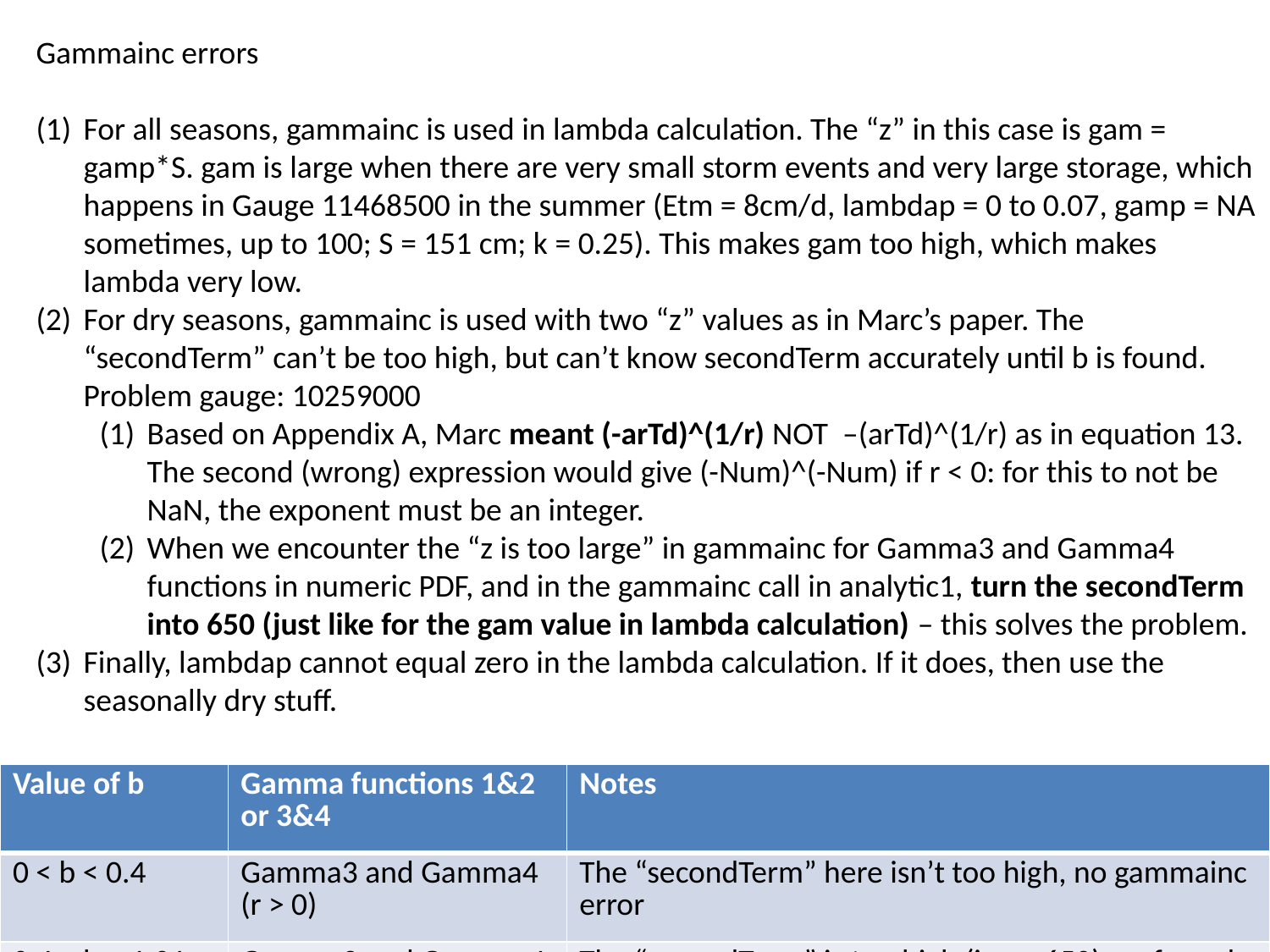

Gammainc errors

For all seasons, gammainc is used in lambda calculation. The “z” in this case is gam = gamp*S. gam is large when there are very small storm events and very large storage, which happens in Gauge 11468500 in the summer (Etm = 8cm/d, lambdap = 0 to 0.07, gamp = NA sometimes, up to 100; S = 151 cm; k = 0.25). This makes gam too high, which makes lambda very low.
For dry seasons, gammainc is used with two “z” values as in Marc’s paper. The “secondTerm” can’t be too high, but can’t know secondTerm accurately until b is found. Problem gauge: 10259000
Based on Appendix A, Marc meant (-arTd)^(1/r) NOT  –(arTd)^(1/r) as in equation 13. The second (wrong) expression would give (-Num)^(-Num) if r < 0: for this to not be NaN, the exponent must be an integer.
When we encounter the “z is too large” in gammainc for Gamma3 and Gamma4 functions in numeric PDF, and in the gammainc call in analytic1, turn the secondTerm into 650 (just like for the gam value in lambda calculation) – this solves the problem.
Finally, lambdap cannot equal zero in the lambda calculation. If it does, then use the seasonally dry stuff.
| Value of b | Gamma functions 1&2 or 3&4 | Notes |
| --- | --- | --- |
| 0 < b < 0.4 | Gamma3 and Gamma4 (r > 0) | The “secondTerm” here isn’t too high, no gammainc error |
| 0.4 < b < 1.01 | Gamma3 and Gamma 4 (r > 0, or the other conditional is satisfied briefly for b > 1) | The “secondTerm” is too high (i.e. > 650), so forced secondTerm to 650. this is ok because at this point, the exact value of the secondTerm doesn’t significantly change value of gamma function (see next slide with graph) |
| b > 1.01 | Gamma1 and Gamma 2 | The “secondTerm” here is simply gamQ\*qd, which is never too high. |